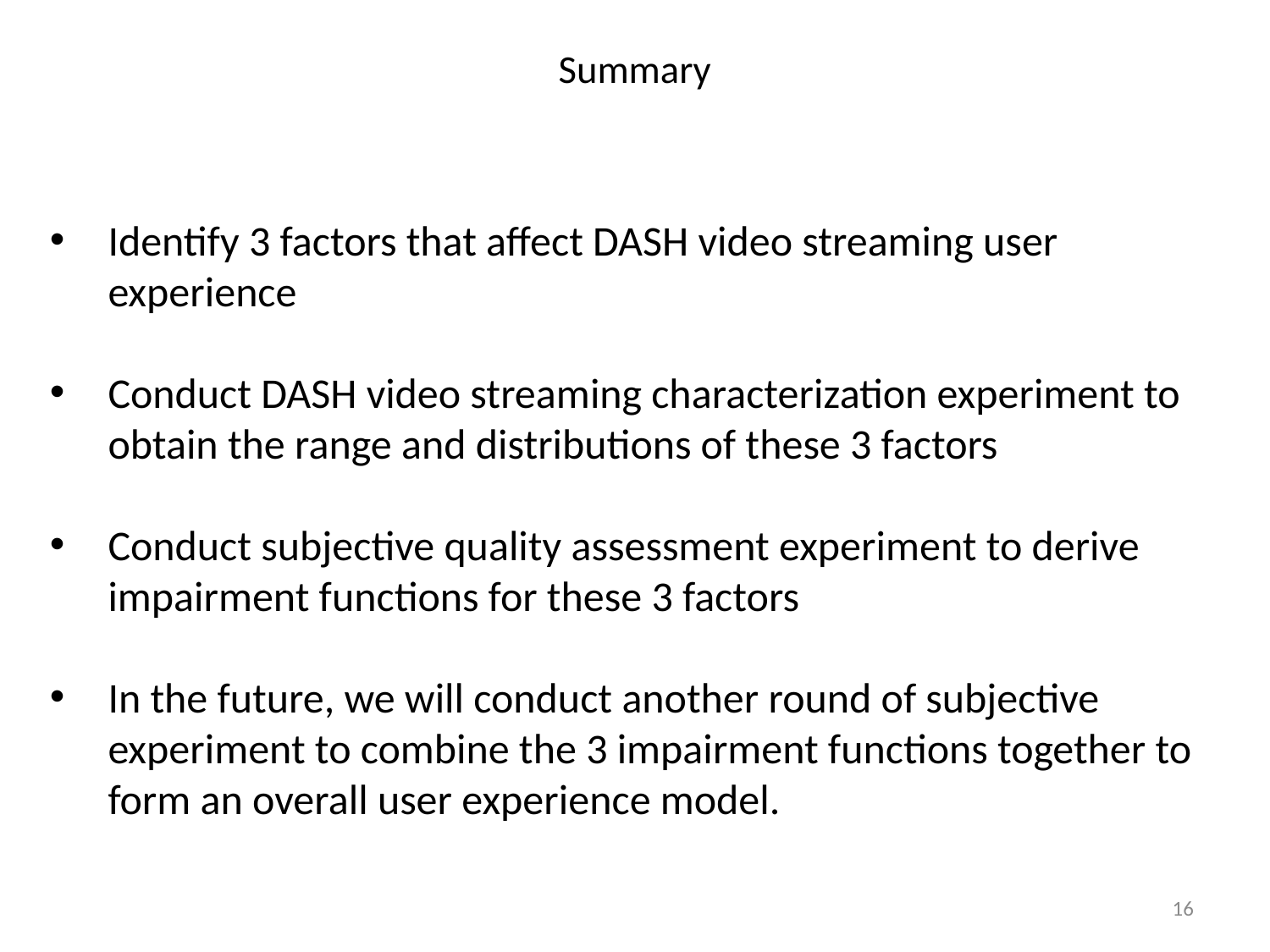

# Summary

Identify 3 factors that affect DASH video streaming user experience

Conduct DASH video streaming characterization experiment to obtain the range and distributions of these 3 factors

Conduct subjective quality assessment experiment to derive impairment functions for these 3 factors

In the future, we will conduct another round of subjective experiment to combine the 3 impairment functions together to form an overall user experience model.

16